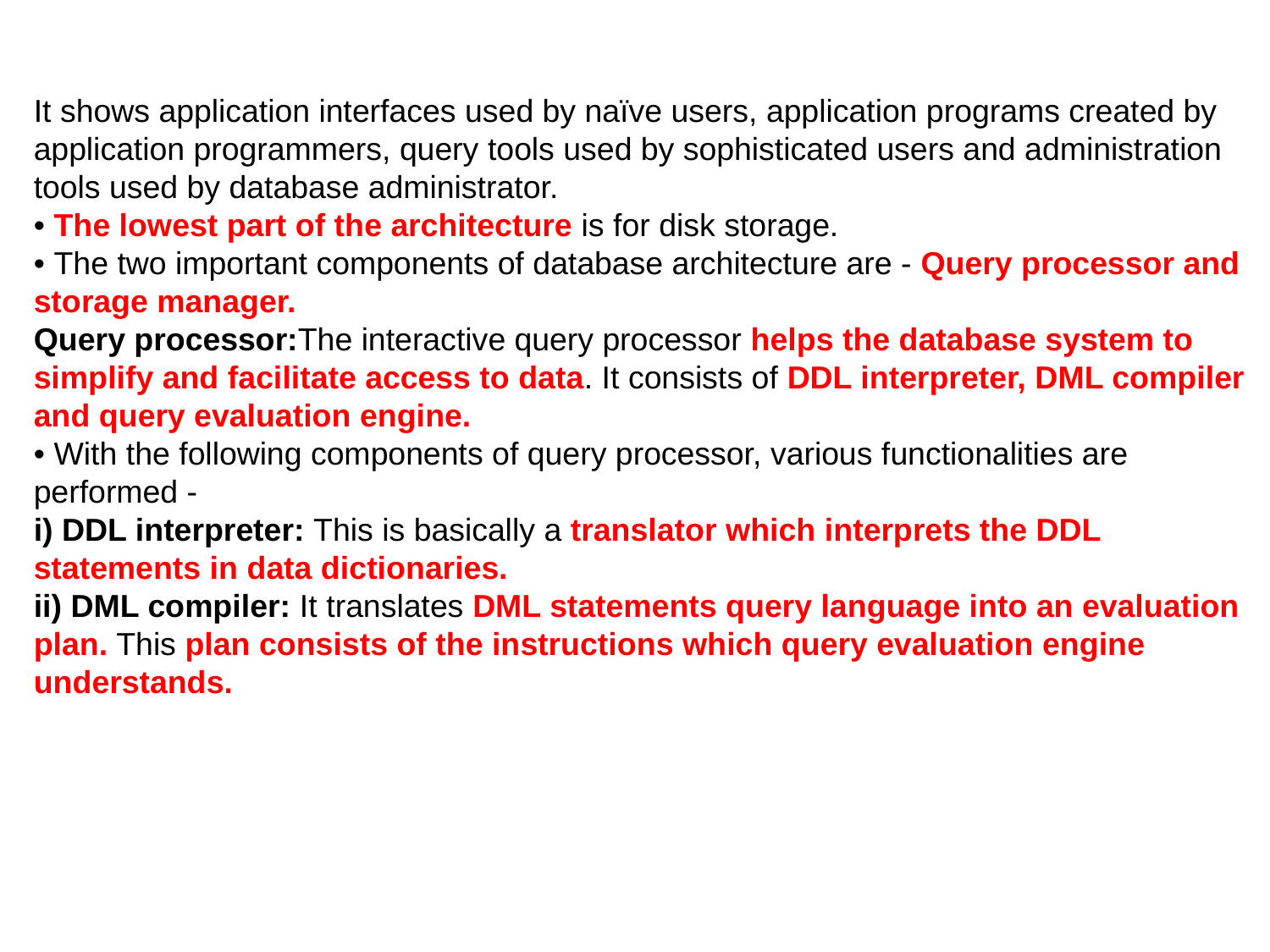

It shows application interfaces used by naïve users, application programs created by application programmers, query tools used by sophisticated users and administration tools used by database administrator.
• The lowest part of the architecture is for disk storage.
• The two important components of database architecture are - Query processor and storage manager.
Query processor:The interactive query processor helps the database system to simplify and facilitate access to data. It consists of DDL interpreter, DML compiler and query evaluation engine.
• With the following components of query processor, various functionalities are performed -
i) DDL interpreter: This is basically a translator which interprets the DDL statements in data dictionaries.
ii) DML compiler: It translates DML statements query language into an evaluation plan. This plan consists of the instructions which query evaluation engine understands.